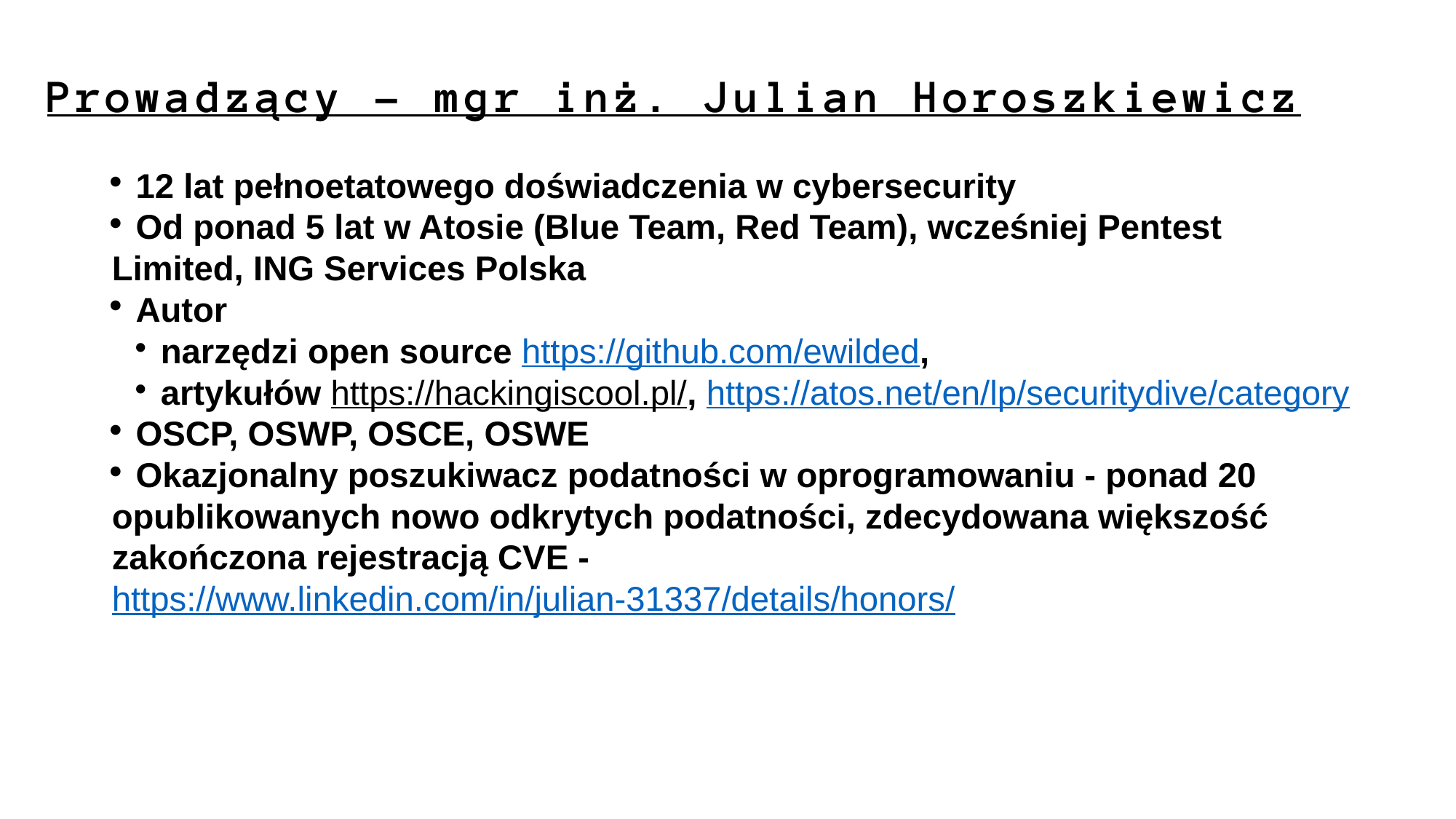

# Prowadzący - mgr inż. Julian Horoszkiewicz
 12 lat pełnoetatowego doświadczenia w cybersecurity
 Od ponad 5 lat w Atosie (Blue Team, Red Team), wcześniej Pentest Limited, ING Services Polska
 Autor
narzędzi open source https://github.com/ewilded,
artykułów https://hackingiscool.pl/, https://atos.net/en/lp/securitydive/category
 OSCP, OSWP, OSCE, OSWE
 Okazjonalny poszukiwacz podatności w oprogramowaniu - ponad 20 opublikowanych nowo odkrytych podatności, zdecydowana większość zakończona rejestracją CVE -  https://www.linkedin.com/in/julian-31337/details/honors/